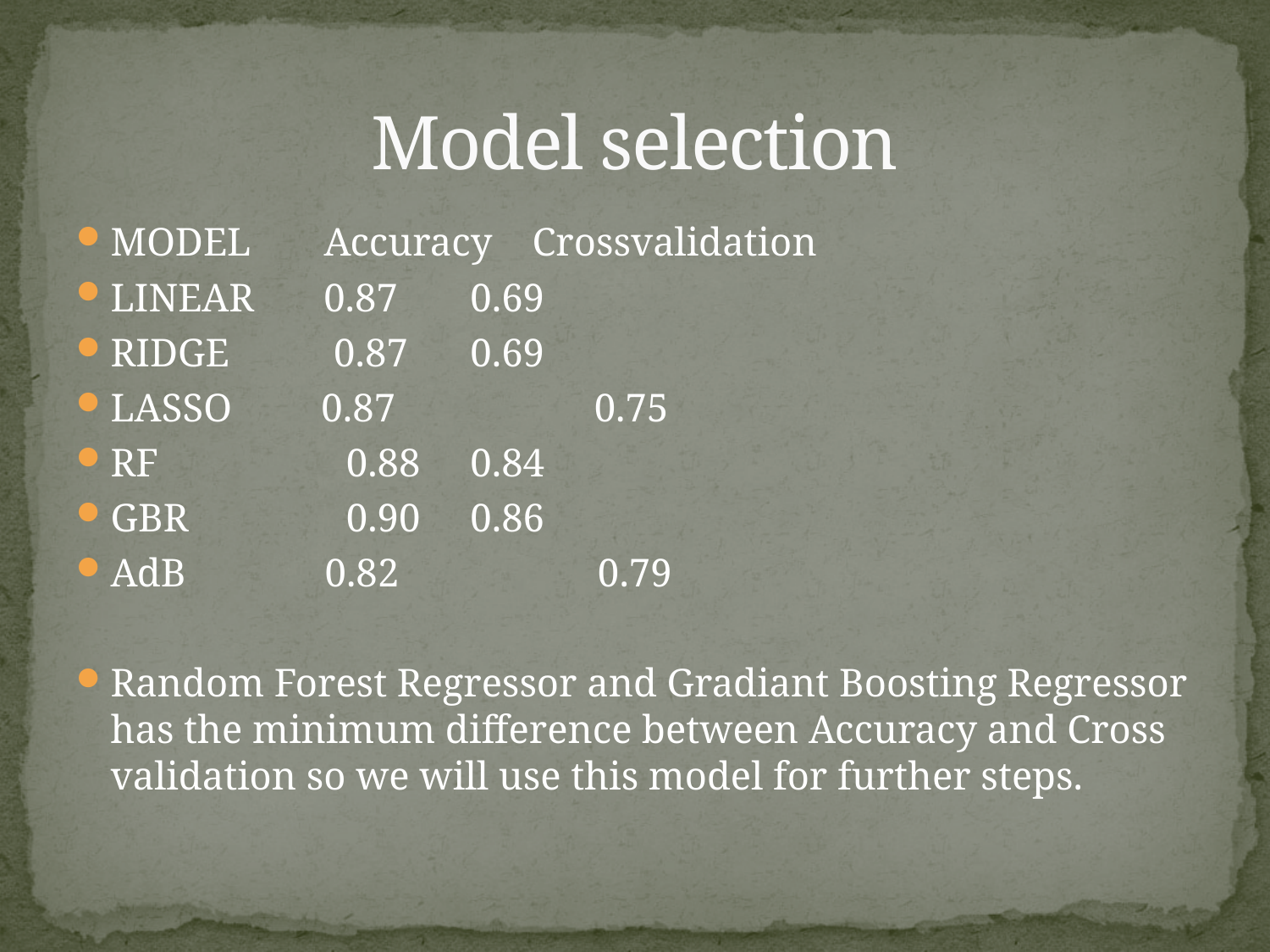

# Model selection
MODEL	Accuracy    Crossvalidation
LINEAR       0.87		    0.69
RIDGE      	 0.87		    0.69
LASSO         0.87                    0.75
RF	             0.88		    0.84
GBR	             0.90		    0.86
AdB              0.82                    0.79

Random Forest Regressor and Gradiant Boosting Regressor has the minimum difference between Accuracy and Cross validation so we will use this model for further steps.